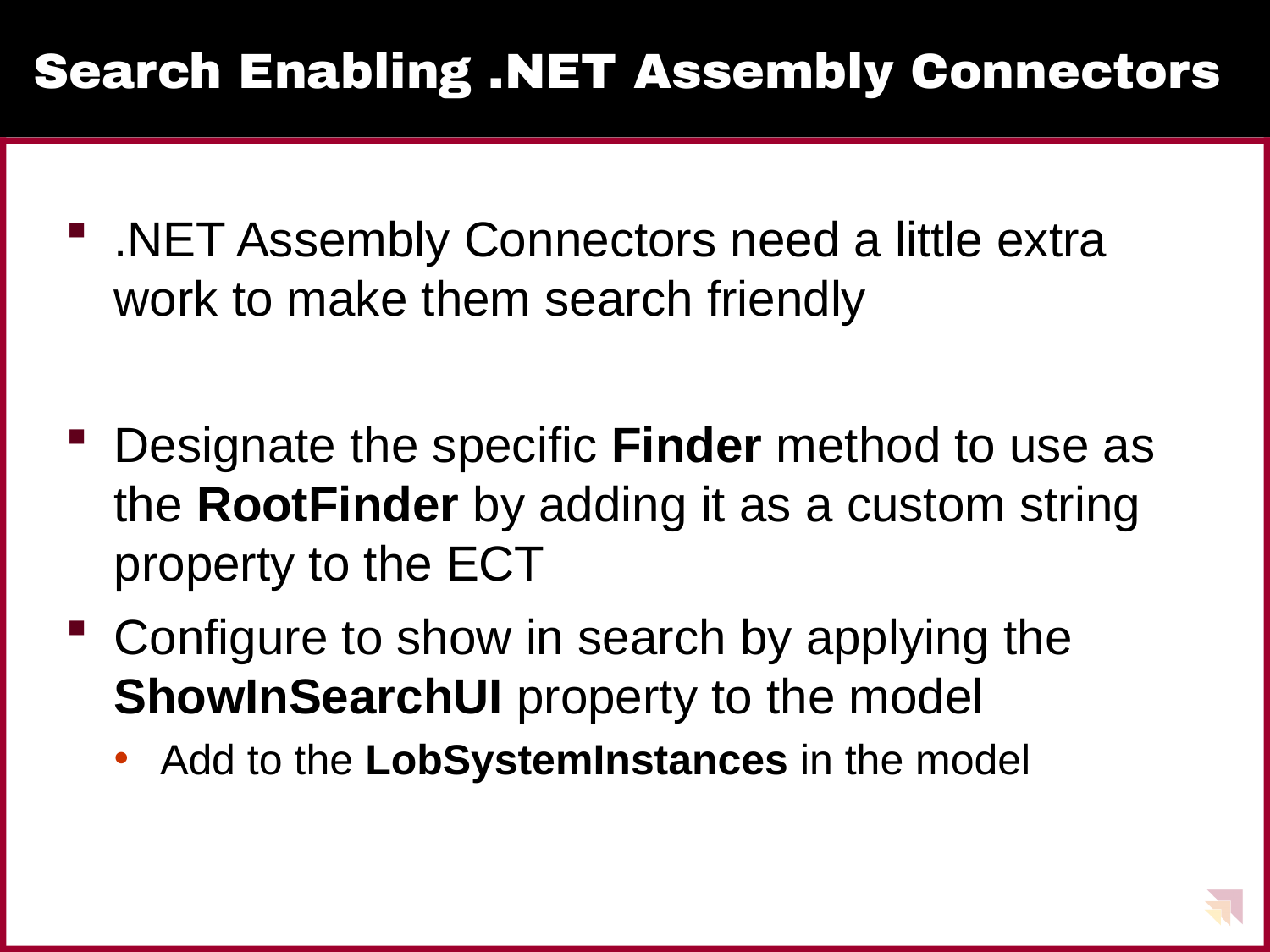

# Search Enabling .NET Assembly Connectors
.NET Assembly Connectors need a little extra work to make them search friendly

Designate the specific Finder method to use as the RootFinder by adding it as a custom string property to the ECT
Configure to show in search by applying the ShowInSearchUI property to the model
Add to the LobSystemInstances in the model